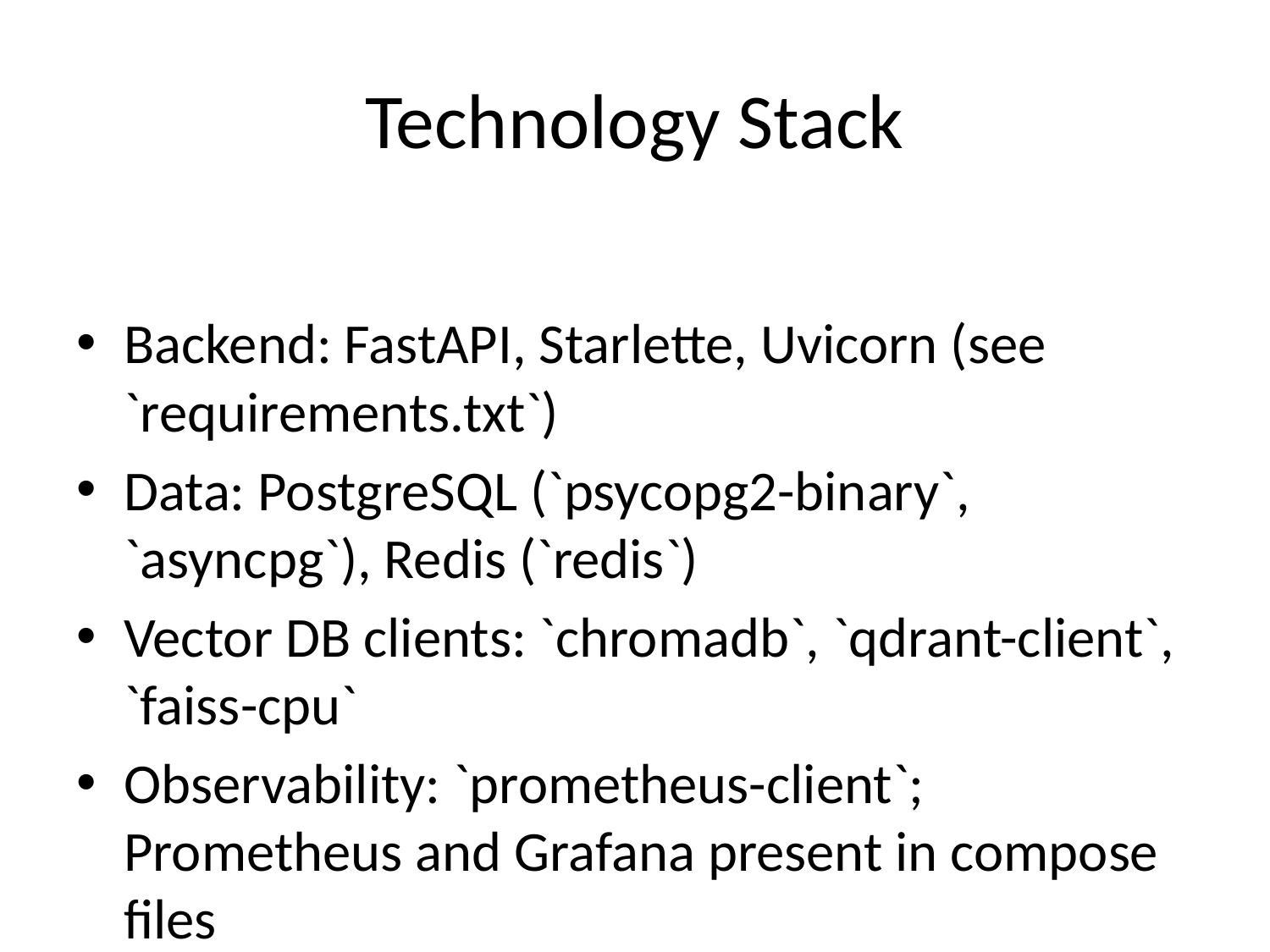

# Technology Stack

Backend: FastAPI, Starlette, Uvicorn (see `requirements.txt`)
Data: PostgreSQL (`psycopg2-binary`, `asyncpg`), Redis (`redis`)
Vector DB clients: `chromadb`, `qdrant-client`, `faiss-cpu`
Observability: `prometheus-client`; Prometheus and Grafana present in compose files
Service discovery: Consul client (`python-consul`)
Frontend: Streamlit-based UI in `frontend/`
Service discovery: Consul client dependency is present; new scripts added to register services at startup (see `/scripts/register_with_consul.py`).
Vector DBs: Clients for ChromaDB, Qdrant, FAISS exist; integration points to be implemented where required.
Observability: Prometheus scraping and Grafana dashboards referenced in docs and compose.
Observability: `monitoring/`, Prometheus/Grafana configs (DevOps + Backend)
Data: Redis + PostgreSQL (compose configs), optional vector DBs
Observability: Prometheus scraping targets, Grafana dashboards (as documented)
Backend: Finalize service registration at startup; add health/metrics endpoints; integrate vector DBs where required.
Frontend: Maintain Streamlit UI; coordinate API contracts; accessibility alignment (WCAG) for any new UI.